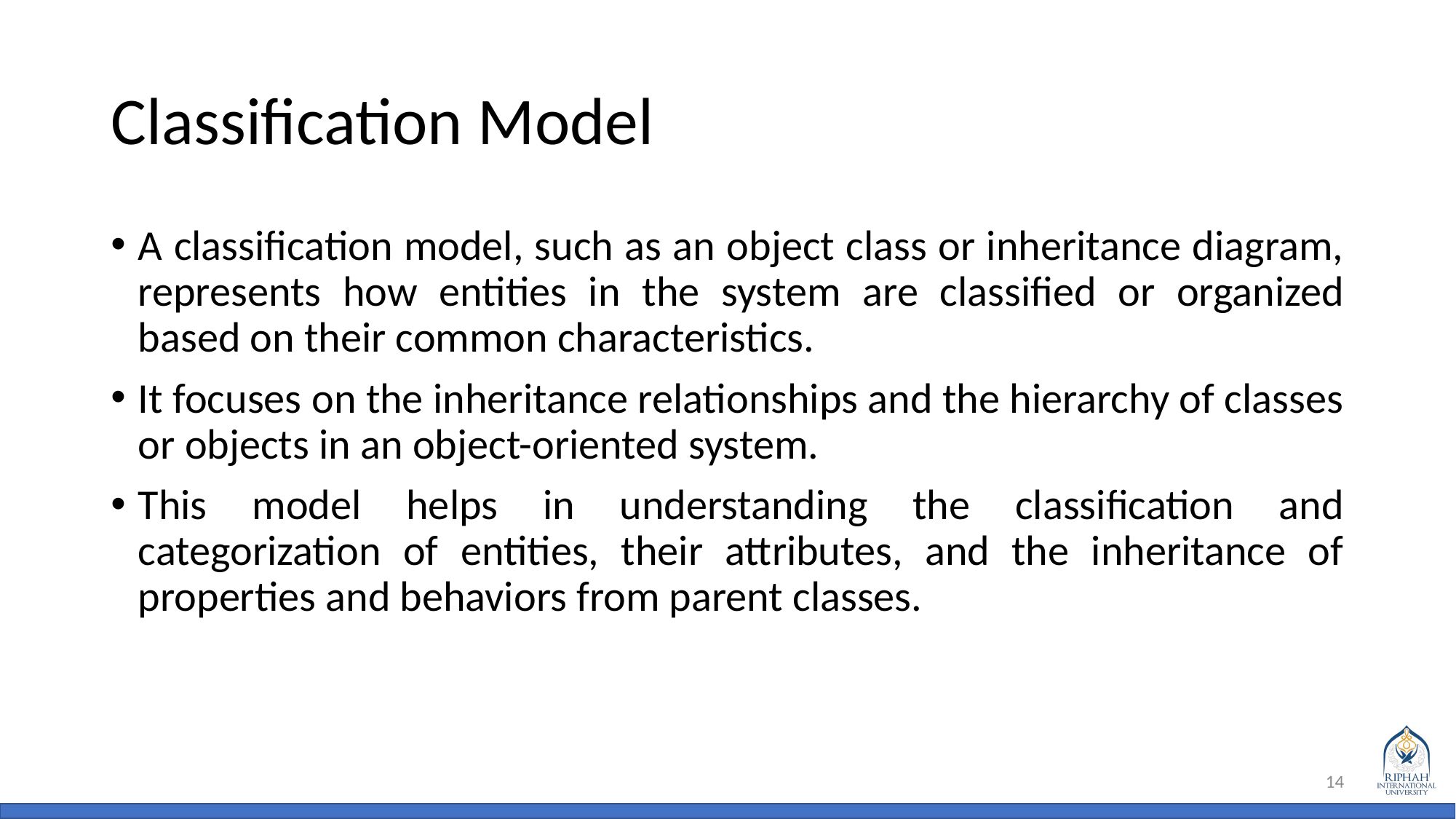

# Classification Model
A classification model, such as an object class or inheritance diagram, represents how entities in the system are classified or organized based on their common characteristics.
It focuses on the inheritance relationships and the hierarchy of classes or objects in an object-oriented system.
This model helps in understanding the classification and categorization of entities, their attributes, and the inheritance of properties and behaviors from parent classes.
14